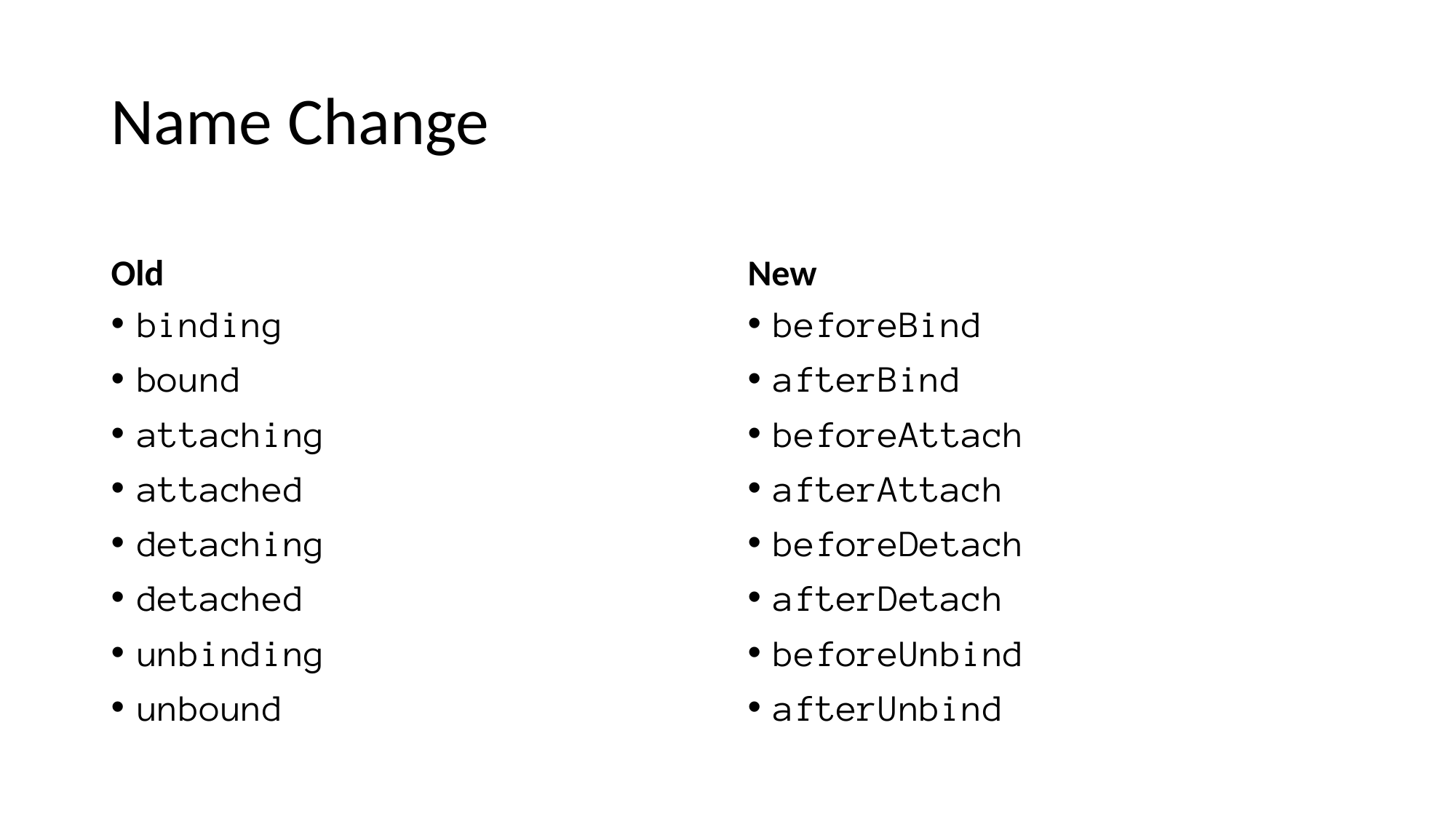

# Name Change
Old
New
binding
bound
attaching
attached
detaching
detached
unbinding
unbound

beforeBind
afterBind
beforeAttach
afterAttach
beforeDetach
afterDetach
beforeUnbind
afterUnbind